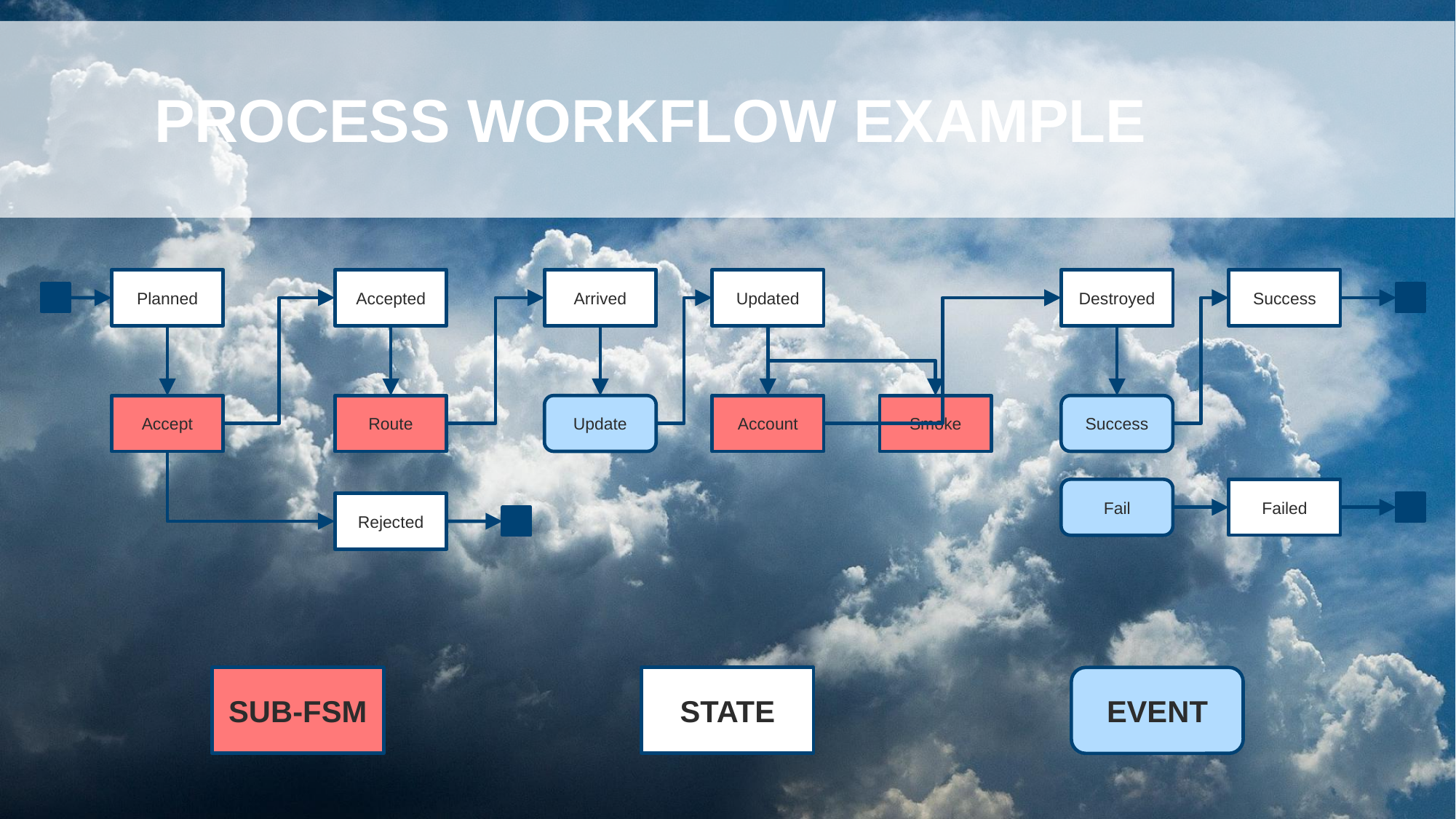

# PROCESS WORKFLOW EXAMPLE
Planned
Accepted
Arrived
Updated
Destroyed
Success

Accept
Route
Account
Smoke
Success
Update
Fail
Failed
Rejected

SUB-FSM
STATE
EVENT